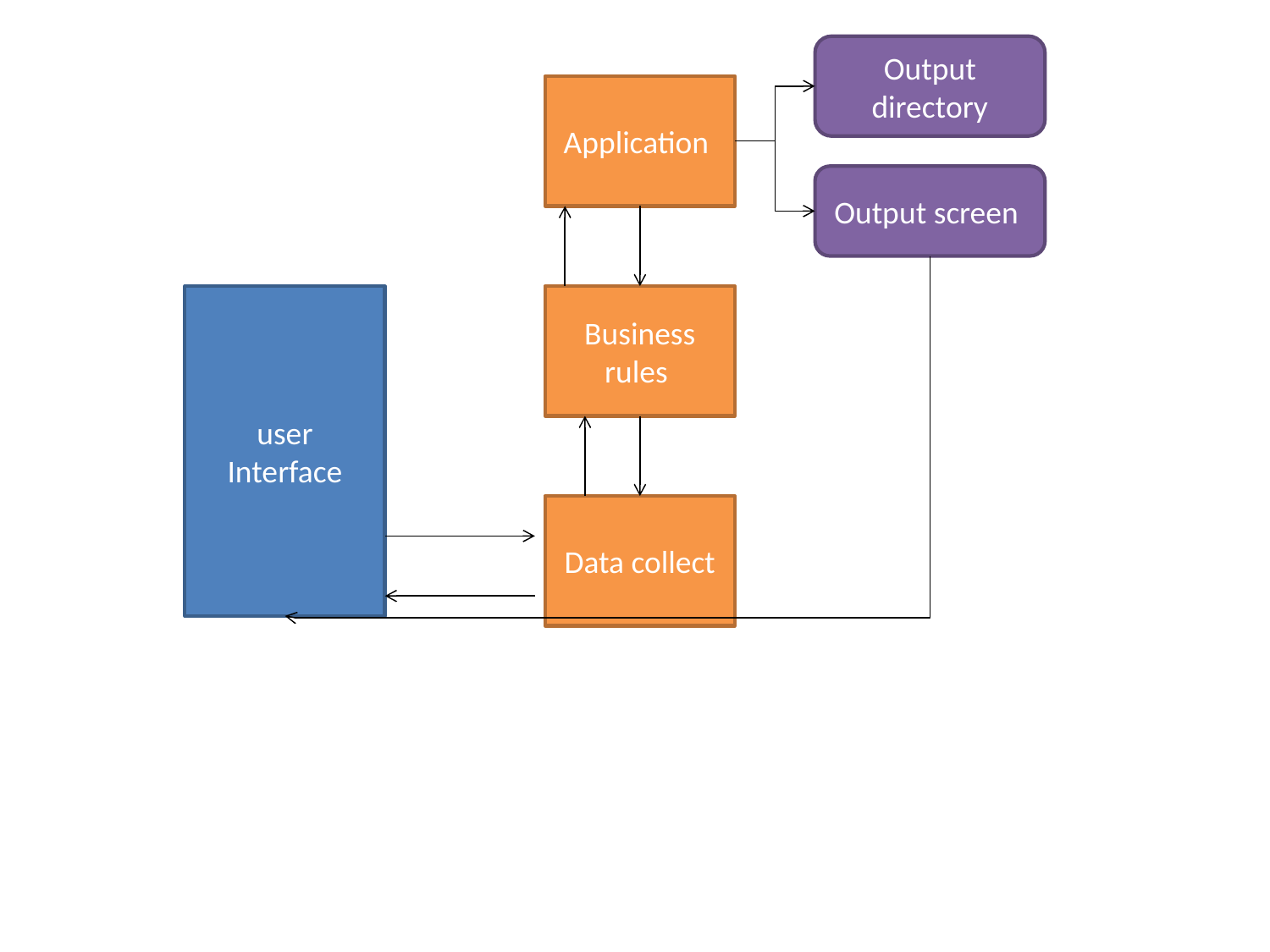

Output directory
Application
Output screen
user Interface
Business rules
Data collect